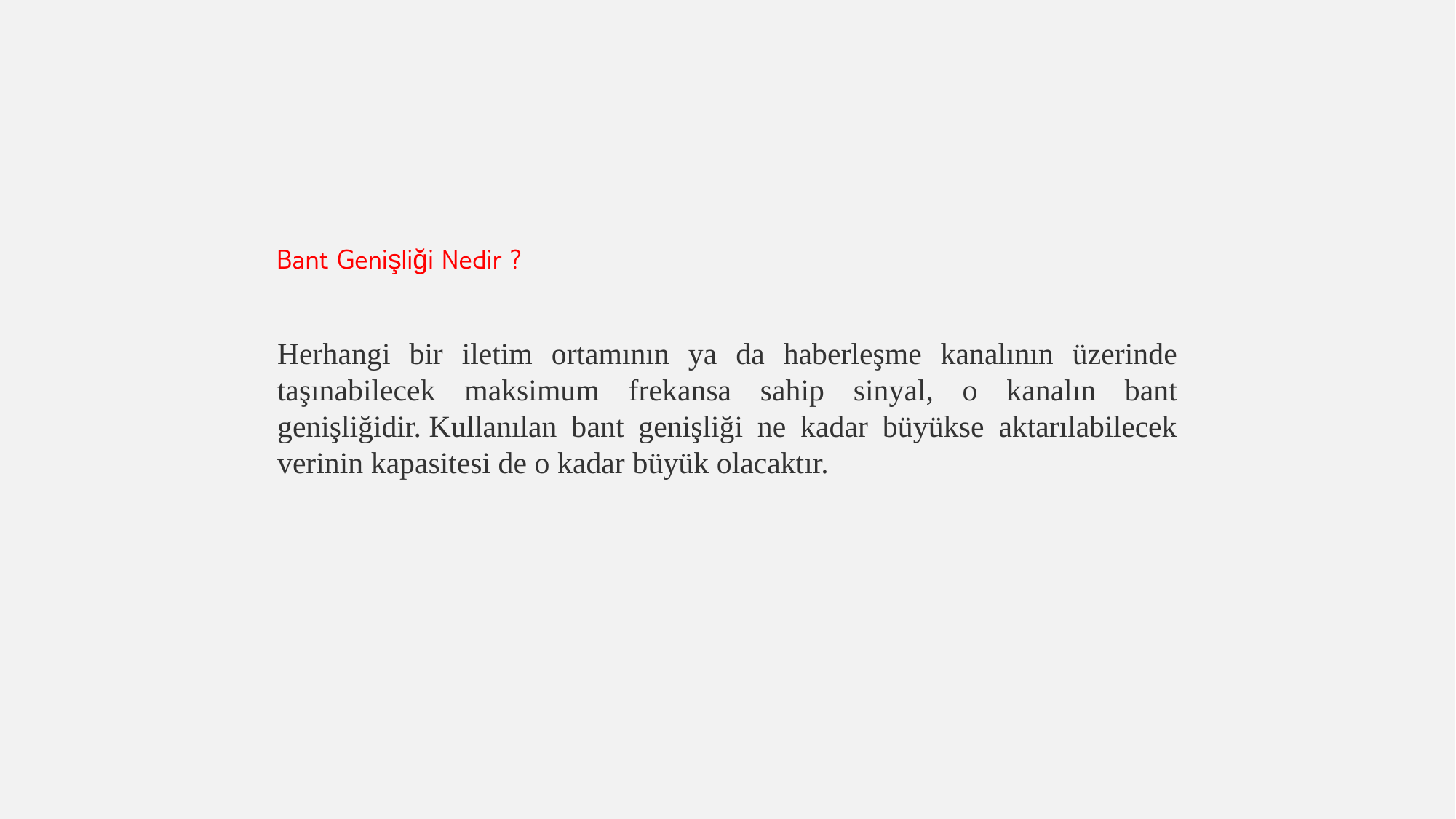

Bant Genişliği Nedir ?
Herhangi bir iletim ortamının ya da haberleşme kanalının üzerinde taşınabilecek maksimum frekansa sahip sinyal, o kanalın bant genişliğidir. Kullanılan bant genişliği ne kadar büyükse aktarılabilecek verinin kapasitesi de o kadar büyük olacaktır.